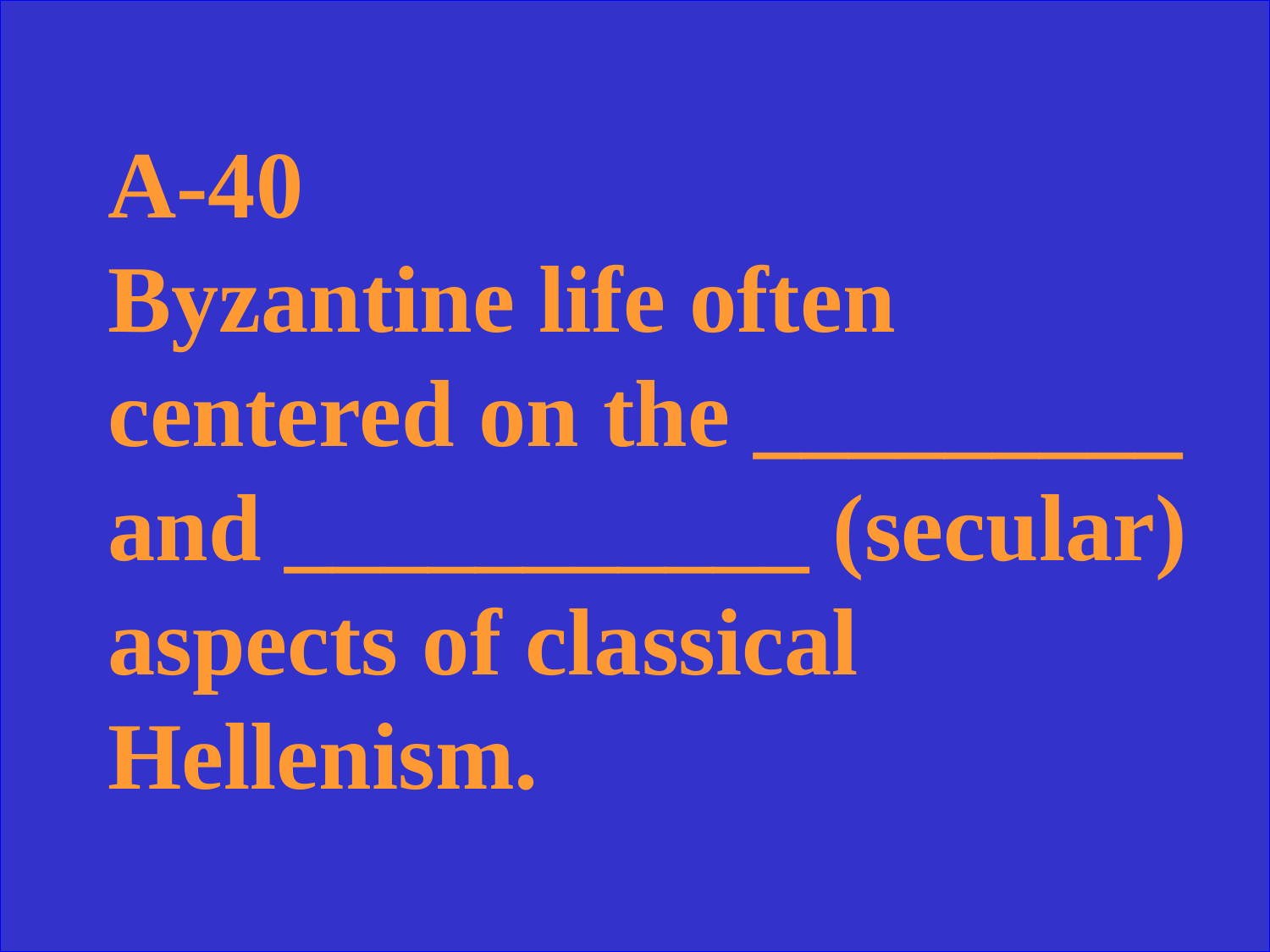

A-40
Byzantine life often
centered on the _________ and ___________ (secular) aspects of classical Hellenism.